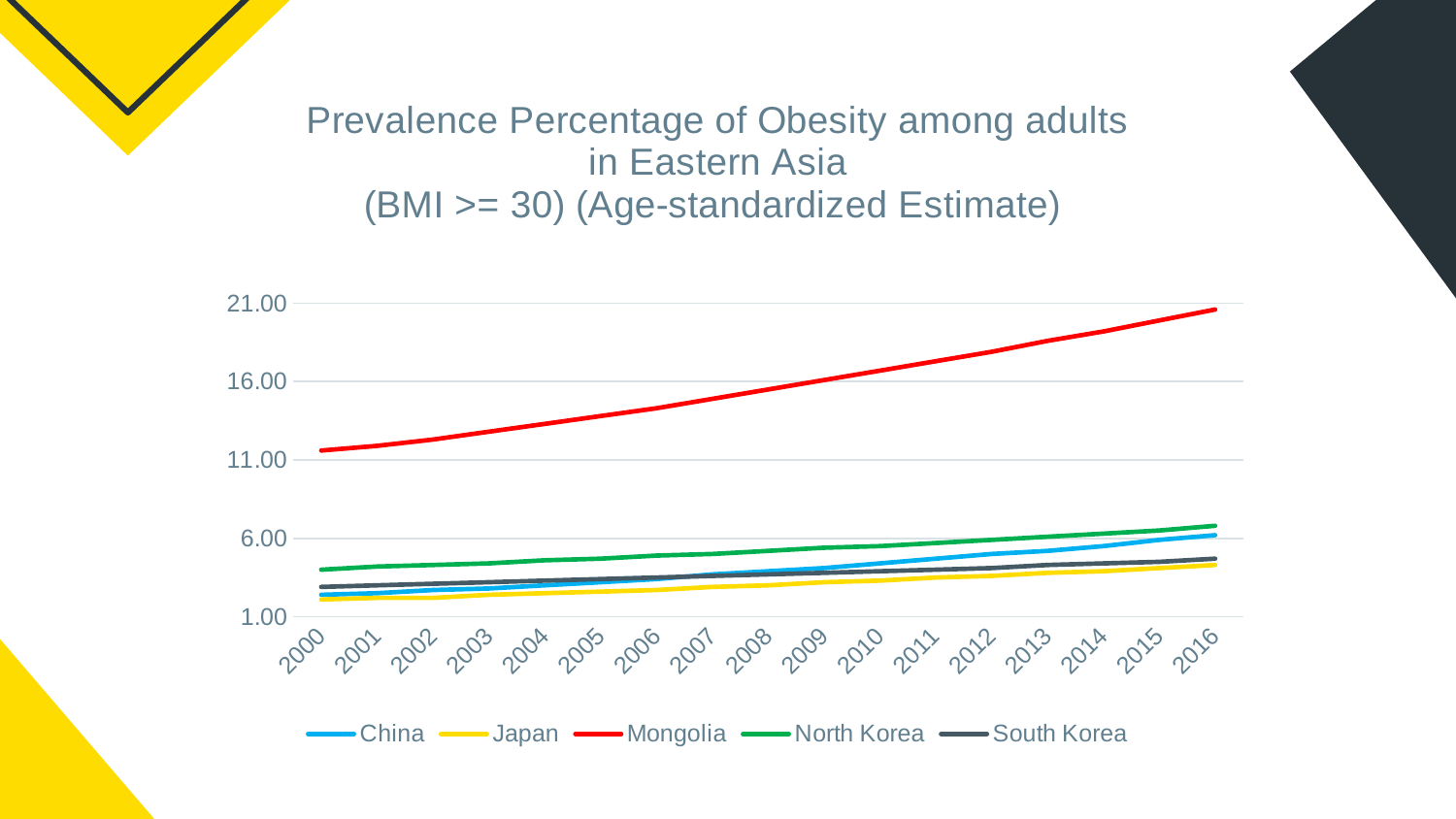

### Chart: Prevalence Percentage of Obesity among adults in Eastern Asia
(BMI >= 30) (Age-standardized Estimate)

| Category | China | Japan | Mongolia | North Korea | South Korea |
|---|---|---|---|---|---|
| 2000 | 2.4 | 2.1 | 11.6 | 4.0 | 2.9 |
| 2001 | 2.5 | 2.2 | 11.9 | 4.2 | 3.0 |
| 2002 | 2.7 | 2.2 | 12.3 | 4.3 | 3.1 |
| 2003 | 2.8 | 2.4 | 12.8 | 4.4 | 3.2 |
| 2004 | 3.0 | 2.5 | 13.3 | 4.6 | 3.3 |
| 2005 | 3.2 | 2.6 | 13.8 | 4.7 | 3.4 |
| 2006 | 3.4 | 2.7 | 14.3 | 4.9 | 3.5 |
| 2007 | 3.7 | 2.9 | 14.9 | 5.0 | 3.6 |
| 2008 | 3.9 | 3.0 | 15.5 | 5.2 | 3.7 |
| 2009 | 4.1 | 3.2 | 16.1 | 5.4 | 3.8 |
| 2010 | 4.4 | 3.3 | 16.7 | 5.5 | 3.9 |
| 2011 | 4.7 | 3.5 | 17.3 | 5.7 | 4.0 |
| 2012 | 5.0 | 3.6 | 17.9 | 5.9 | 4.1 |
| 2013 | 5.2 | 3.8 | 18.6 | 6.1 | 4.3 |
| 2014 | 5.5 | 3.9 | 19.2 | 6.3 | 4.4 |
| 2015 | 5.9 | 4.1 | 19.9 | 6.5 | 4.5 |
| 2016 | 6.2 | 4.3 | 20.6 | 6.8 | 4.7 |